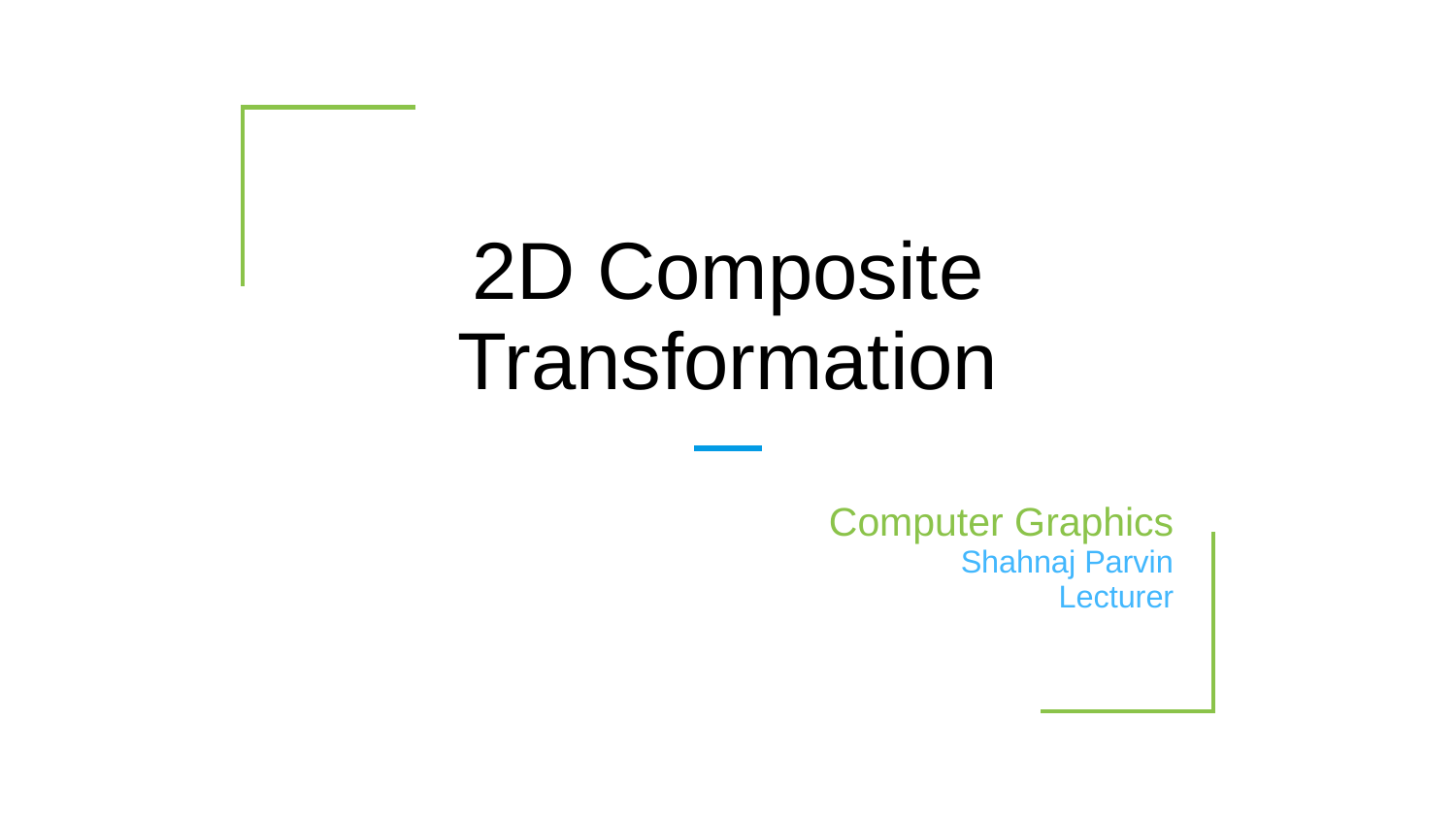

# 2D Composite Transformation
Computer Graphics
Shahnaj Parvin
Lecturer